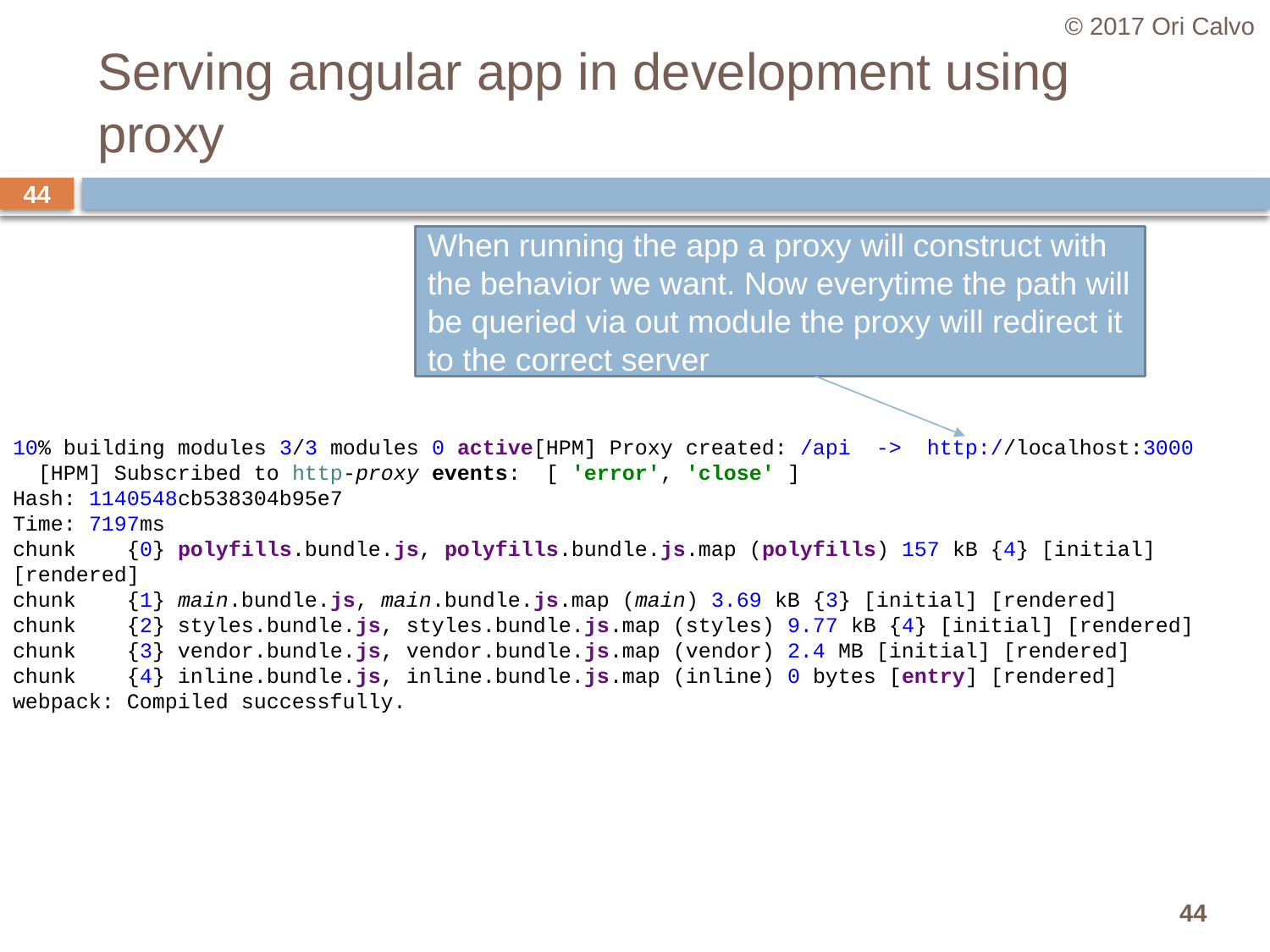

© 2017 Ori Calvo
# Serving angular app in development using proxy
44
When running the app a proxy will construct with the behavior we want. Now everytime the path will be queried via out module the proxy will redirect it to the correct server
10% building modules 3/3 modules 0 active[HPM] Proxy created: /api  ->  http://localhost:3000
  [HPM] Subscribed to http-proxy events:  [ 'error', 'close' ]
Hash: 1140548cb538304b95e7
Time: 7197ms
chunk    {0} polyfills.bundle.js, polyfills.bundle.js.map (polyfills) 157 kB {4} [initial] [rendered]
chunk    {1} main.bundle.js, main.bundle.js.map (main) 3.69 kB {3} [initial] [rendered]
chunk    {2} styles.bundle.js, styles.bundle.js.map (styles) 9.77 kB {4} [initial] [rendered]
chunk    {3} vendor.bundle.js, vendor.bundle.js.map (vendor) 2.4 MB [initial] [rendered]
chunk    {4} inline.bundle.js, inline.bundle.js.map (inline) 0 bytes [entry] [rendered]
webpack: Compiled successfully.